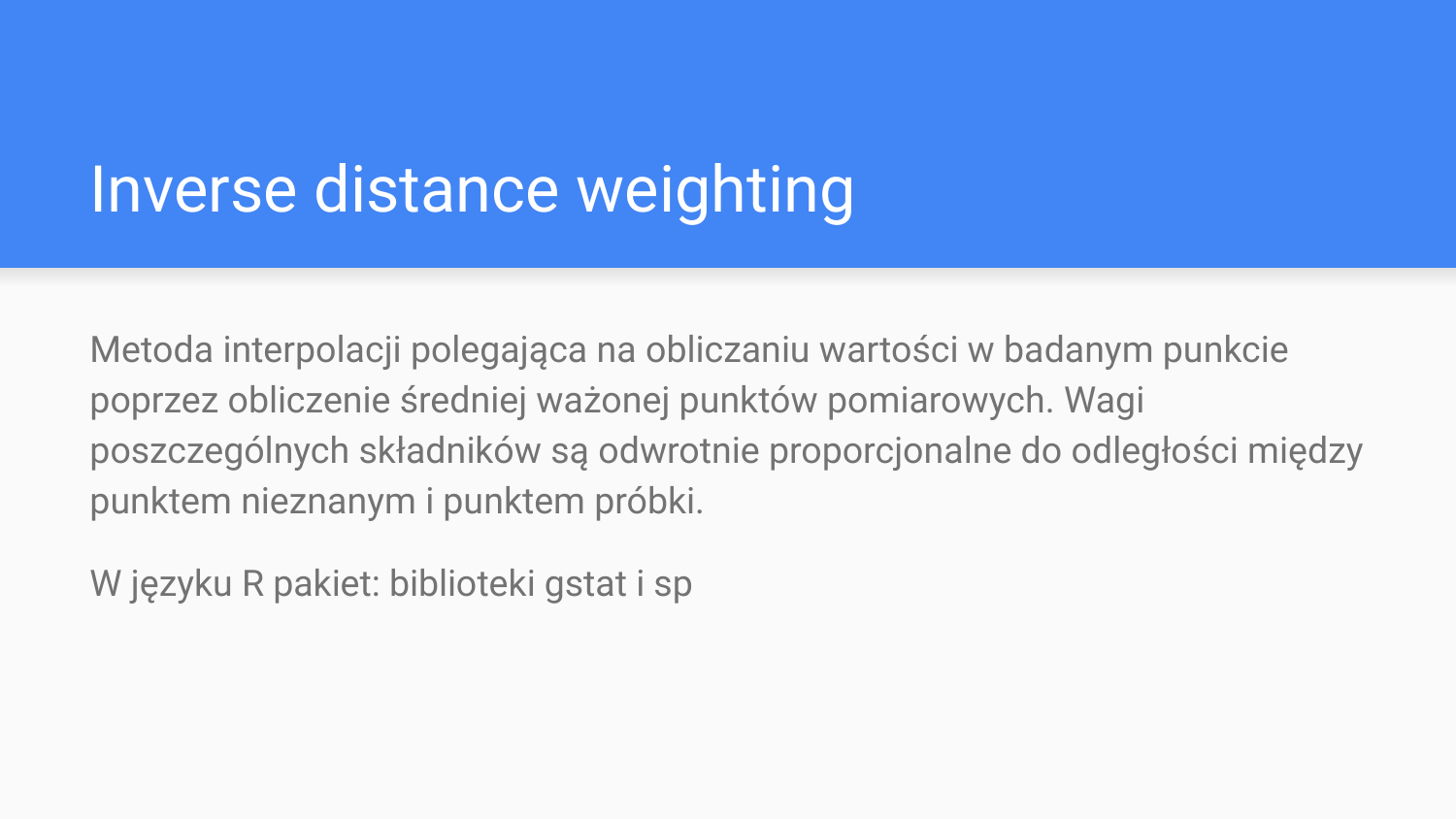

# Inverse distance weighting
Metoda interpolacji polegająca na obliczaniu wartości w badanym punkcie poprzez obliczenie średniej ważonej punktów pomiarowych. Wagi poszczególnych składników są odwrotnie proporcjonalne do odległości między punktem nieznanym i punktem próbki.
W języku R pakiet: biblioteki gstat i sp